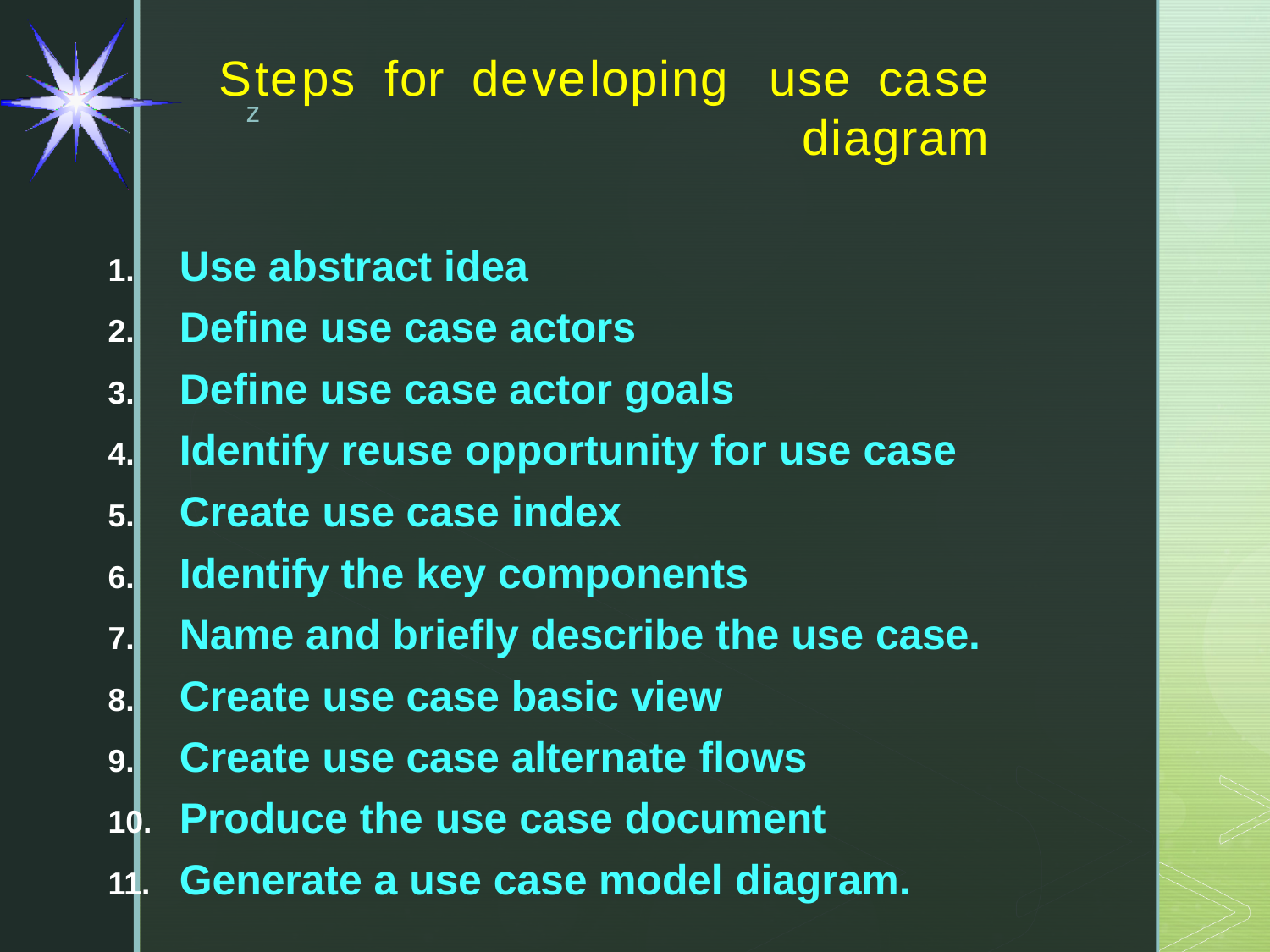

# Steps	for	developing	use	case  diagram
Use abstract idea
Define use case actors
Define use case actor goals
Identify reuse opportunity for use case
Create use case index
Identify the key components
Name and briefly describe the use case.
Create use case basic view
Create use case alternate flows
Produce the use case document
Generate a use case model diagram.